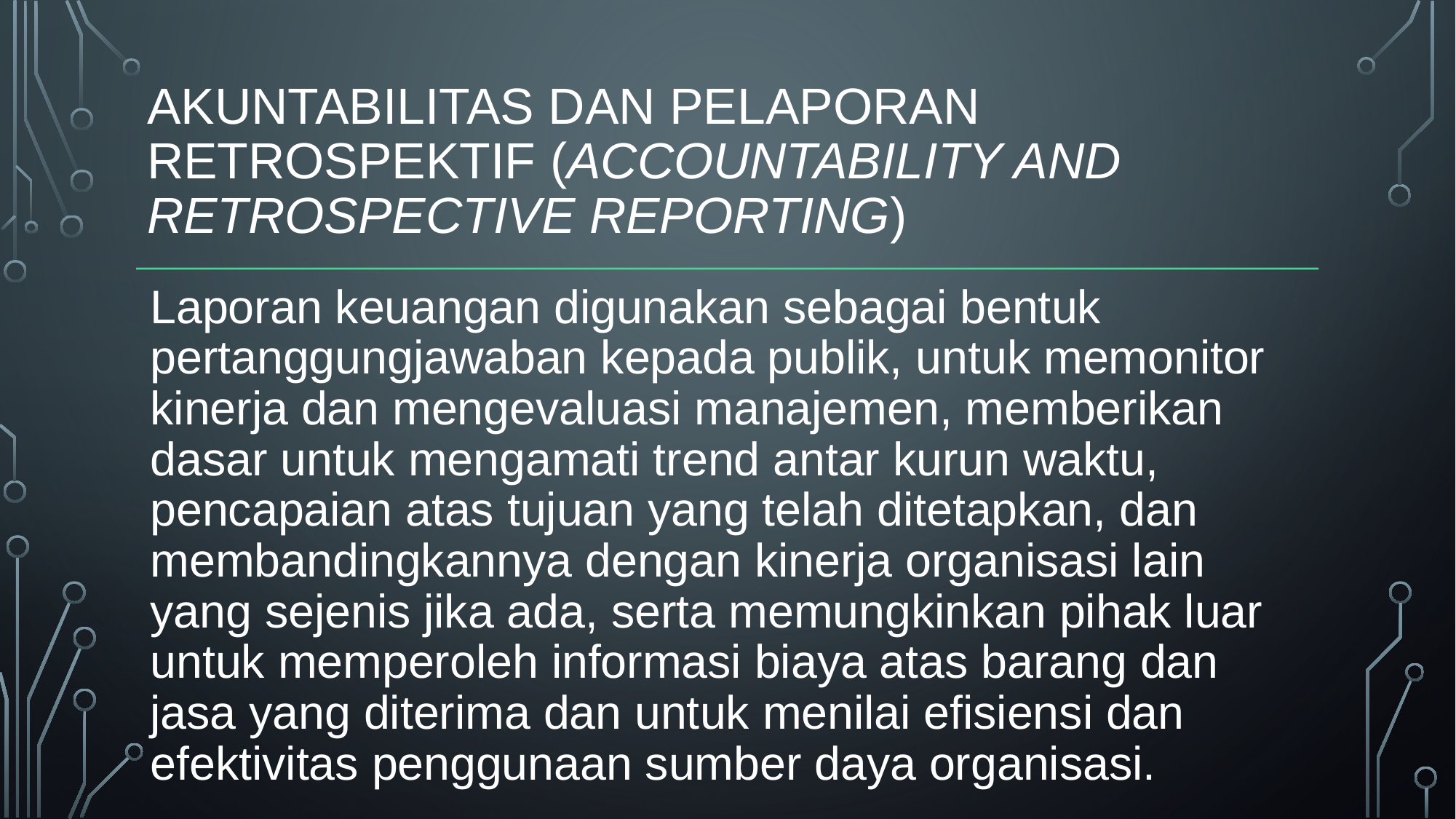

# Akuntabilitas dan Pelaporan Retrospektif (accountability and retrospective reporting)
Laporan keuangan digunakan sebagai bentuk pertanggungjawaban kepada publik, untuk memonitor kinerja dan mengevaluasi manajemen, memberikan dasar untuk mengamati trend antar kurun waktu, pencapaian atas tujuan yang telah ditetapkan, dan membandingkannya dengan kinerja organisasi lain yang sejenis jika ada, serta memungkinkan pihak luar untuk memperoleh informasi biaya atas barang dan jasa yang diterima dan untuk menilai efisiensi dan efektivitas penggunaan sumber daya organisasi.